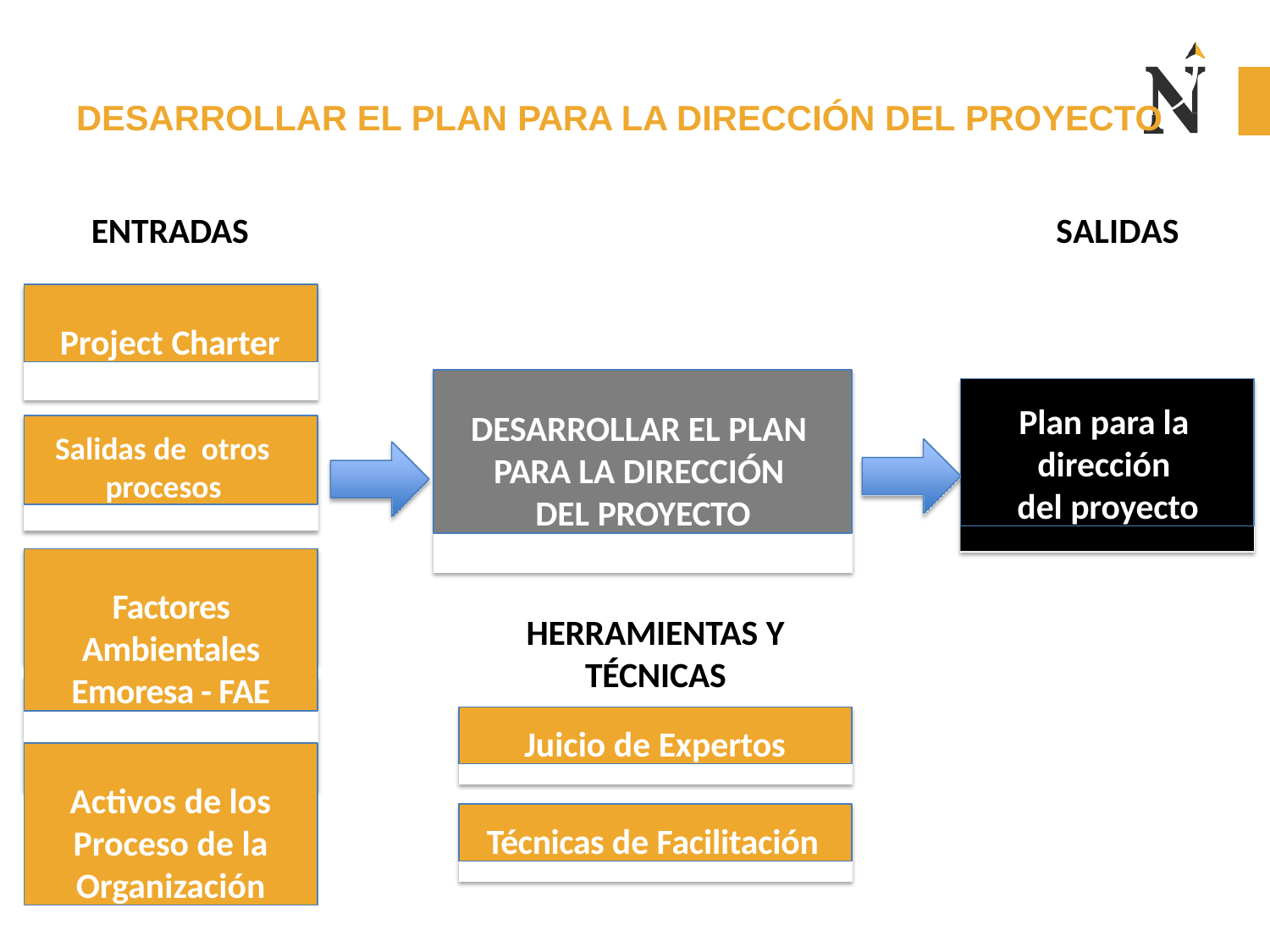

# DESARROLLAR EL PLAN PARA LA DIRECCIÓN DEL PROYECTO

ENTRADAS
SALIDAS

Project Charter

DESARROLLAR EL PLAN  PARA LA DIRECCIÓN  DEL PROYECTO

Plan para la  dirección  del proyecto

Salidas de  otros  procesos

Factores Ambientales Emoresa - FAE
HERRAMIENTAS Y
TÉCNICAS

Juicio de Expertos

Activos de los Proceso de la Organización

Técnicas de Facilitación